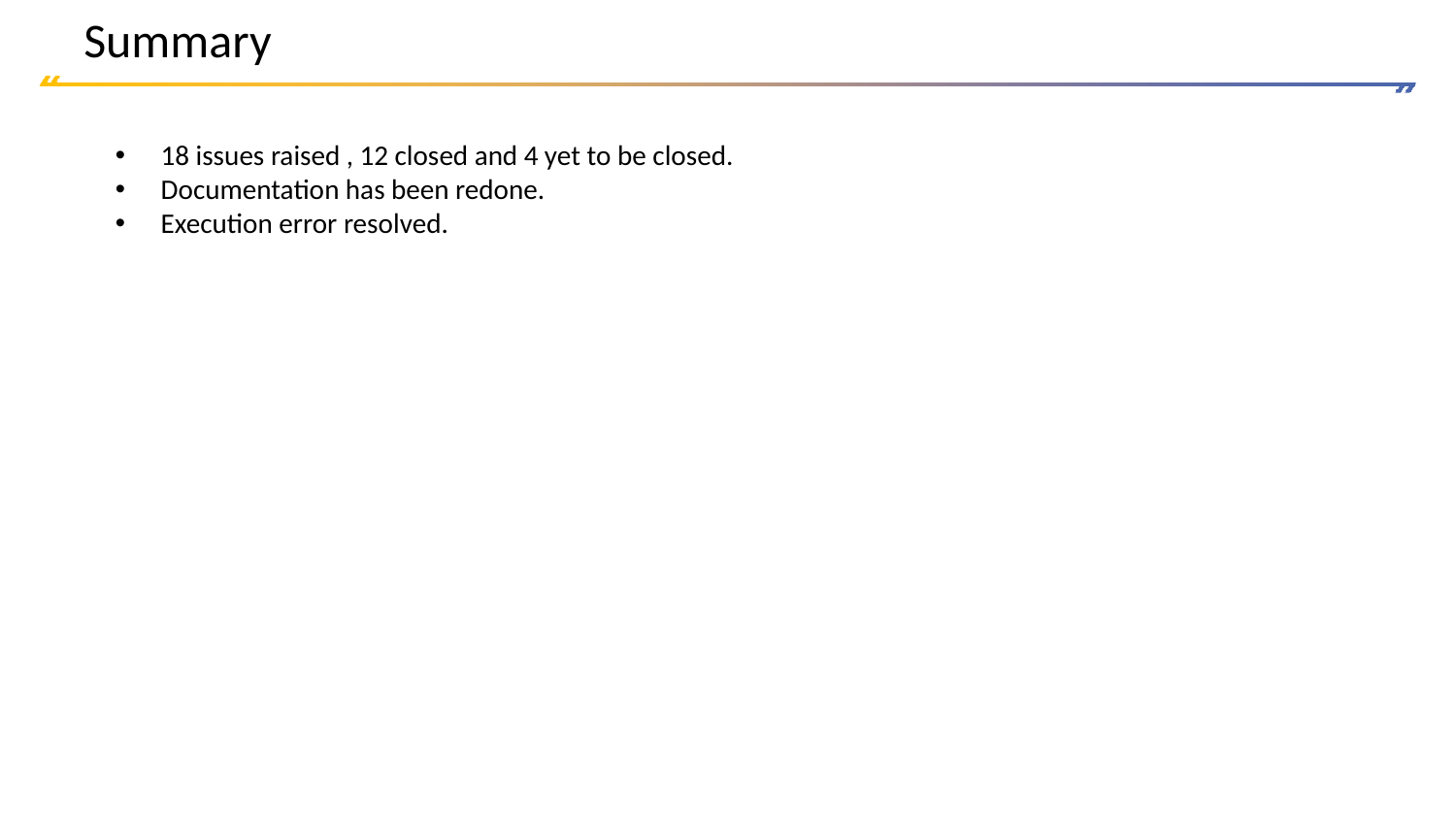

# Summary
18 issues raised , 12 closed and 4 yet to be closed.
Documentation has been redone.
Execution error resolved.